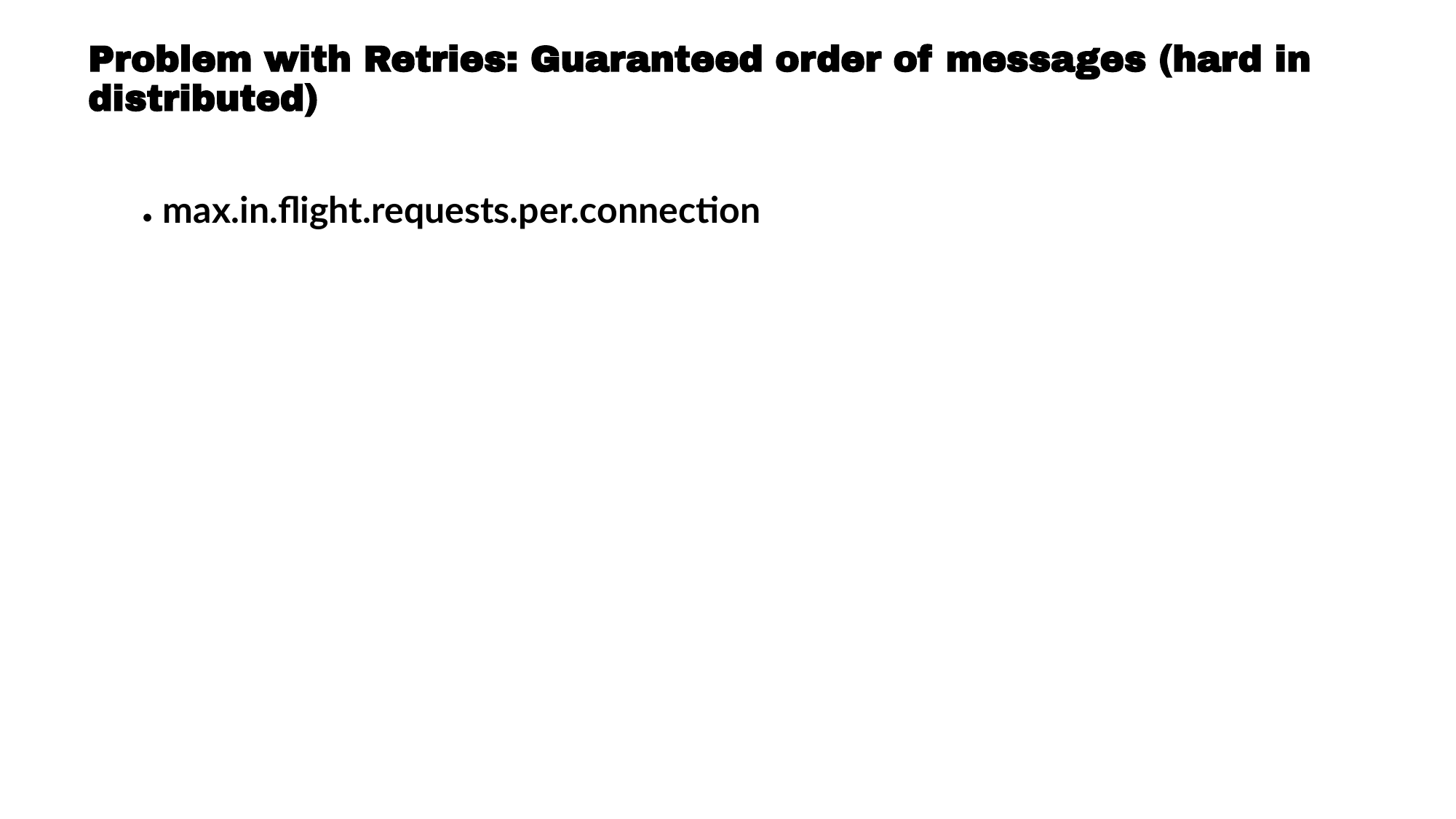

# Problem with Retries: Guaranteed order of messages (hard in distributed)
● max.in.flight.requests.per.connection